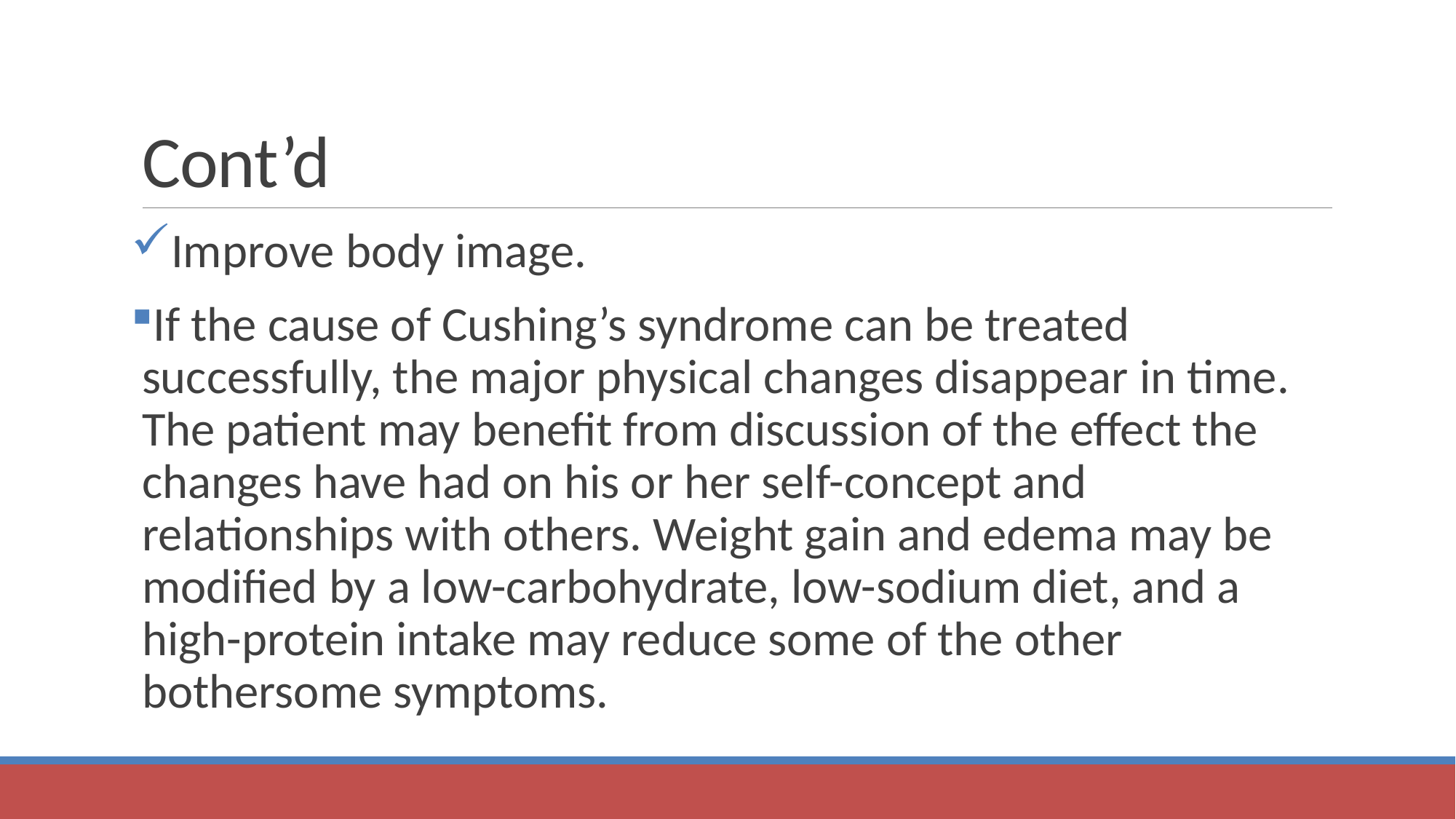

# Cont’d
Improve body image.
If the cause of Cushing’s syndrome can be treated successfully, the major physical changes disappear in time. The patient may benefit from discussion of the effect the changes have had on his or her self-concept and relationships with others. Weight gain and edema may be modified by a low-carbohydrate, low-sodium diet, and a high-protein intake may reduce some of the other bothersome symptoms.